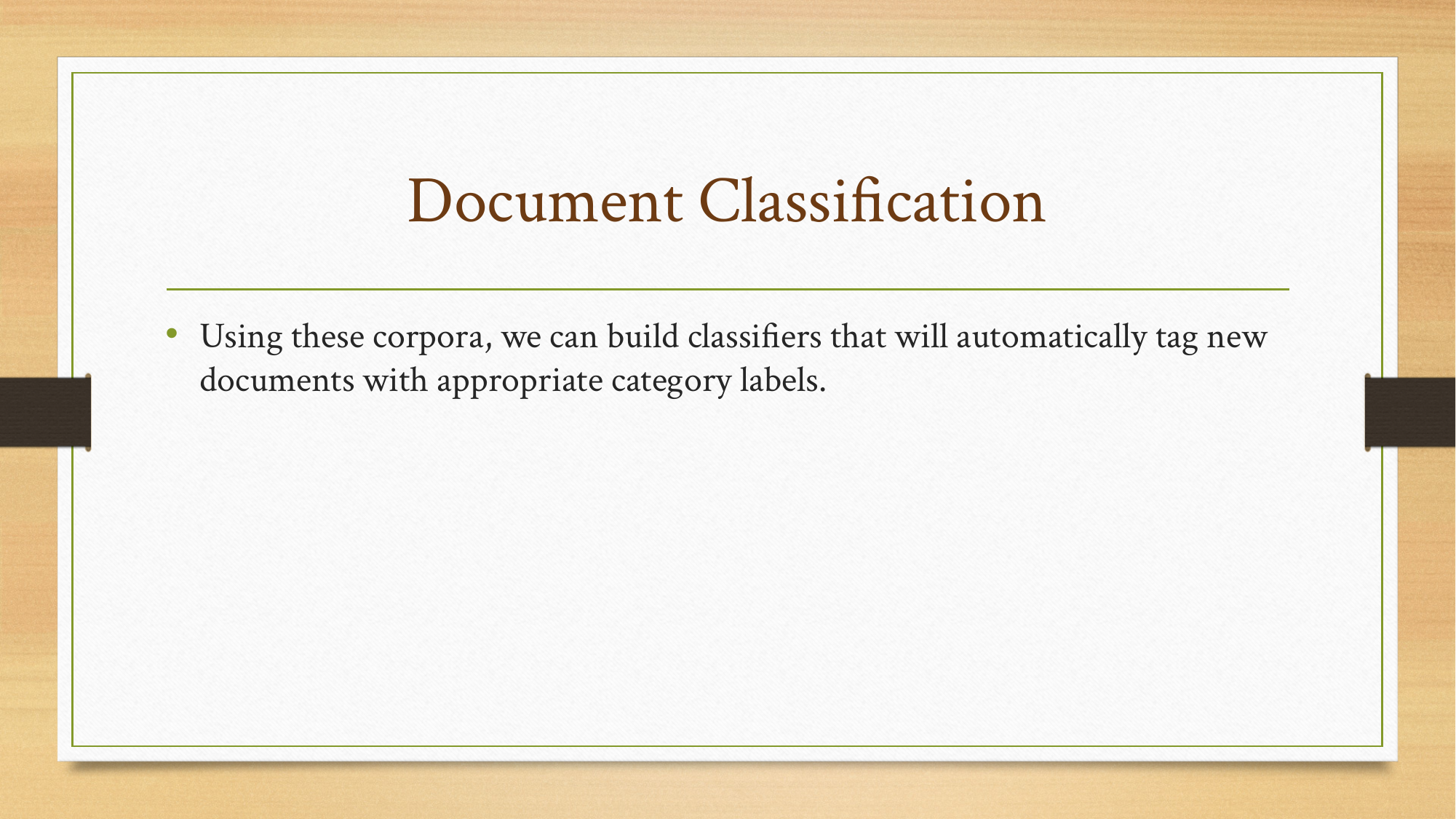

# Document Classification
Using these corpora, we can build classifiers that will automatically tag new documents with appropriate category labels.